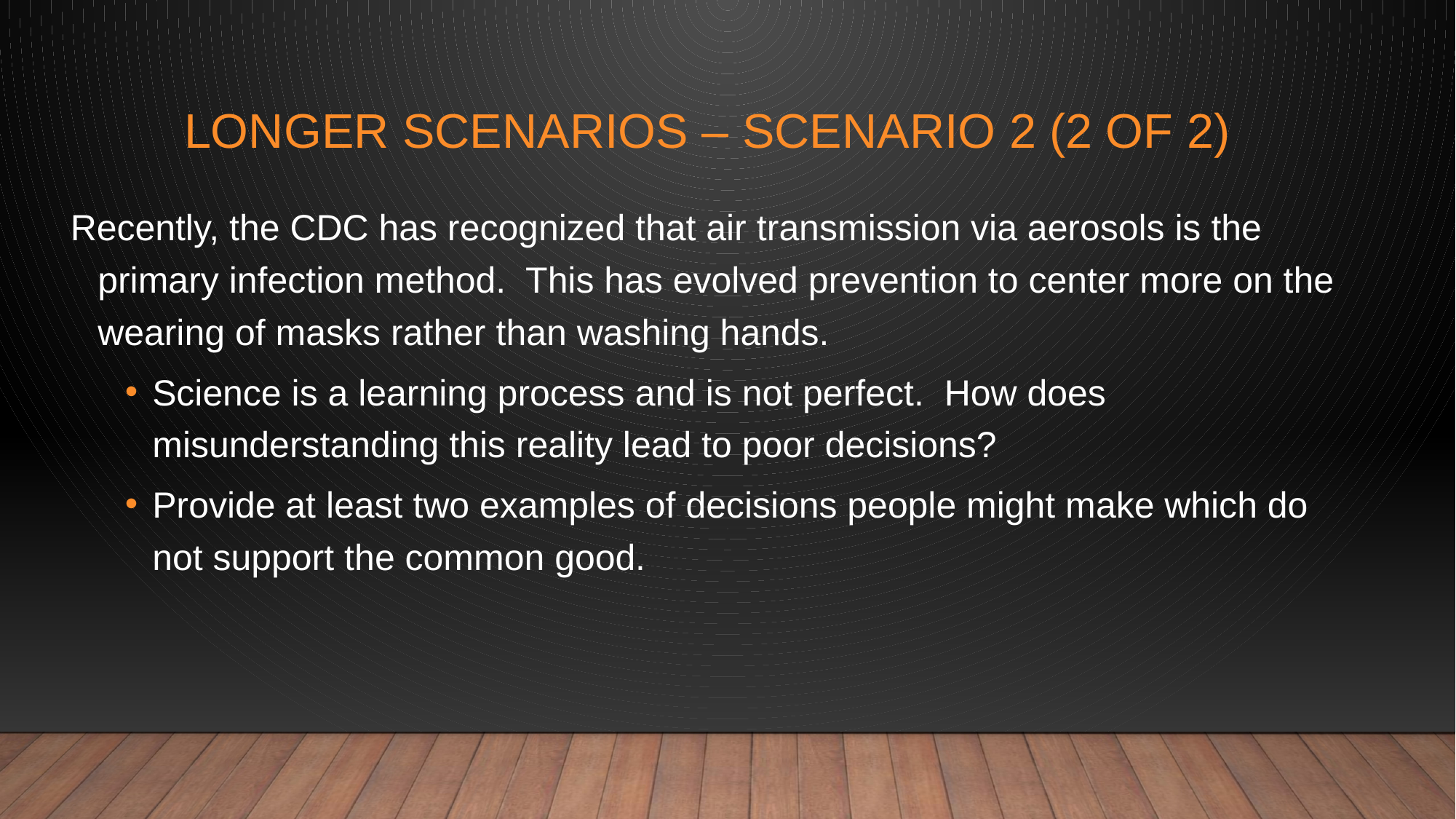

# LONGER SCENARIOS – Scenario 2 (2 of 2)

Recently, the CDC has recognized that air transmission via aerosols is the primary infection method.  This has evolved prevention to center more on the wearing of masks rather than washing hands.
Science is a learning process and is not perfect.  How does misunderstanding this reality lead to poor decisions?
Provide at least two examples of decisions people might make which do not support the common good.